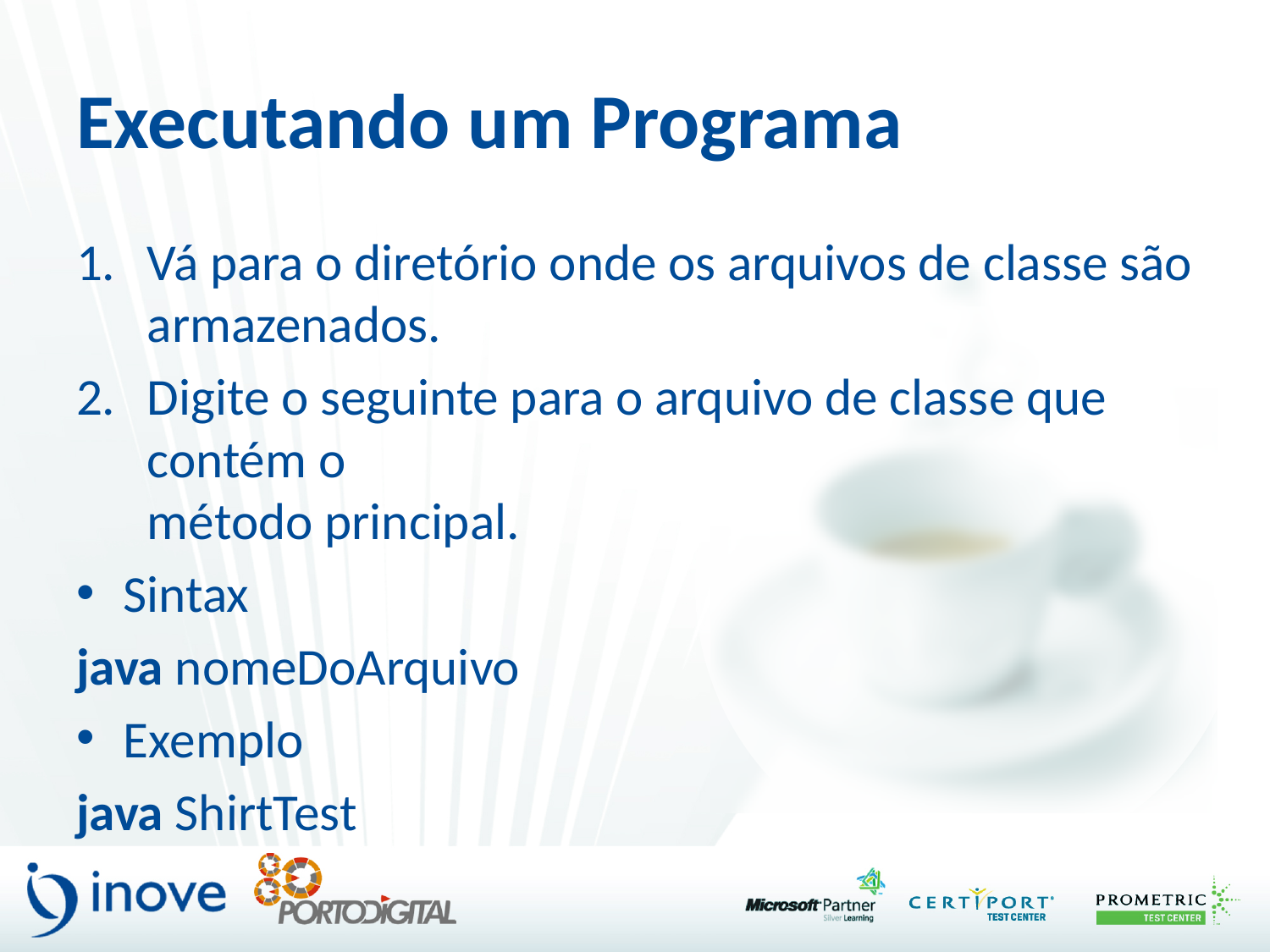

# Executando um Programa
Vá para o diretório onde os arquivos de classe são armazenados.
Digite o seguinte para o arquivo de classe que contém o
método principal.
Sintax
java nomeDoArquivo
Exemplo
java ShirtTest